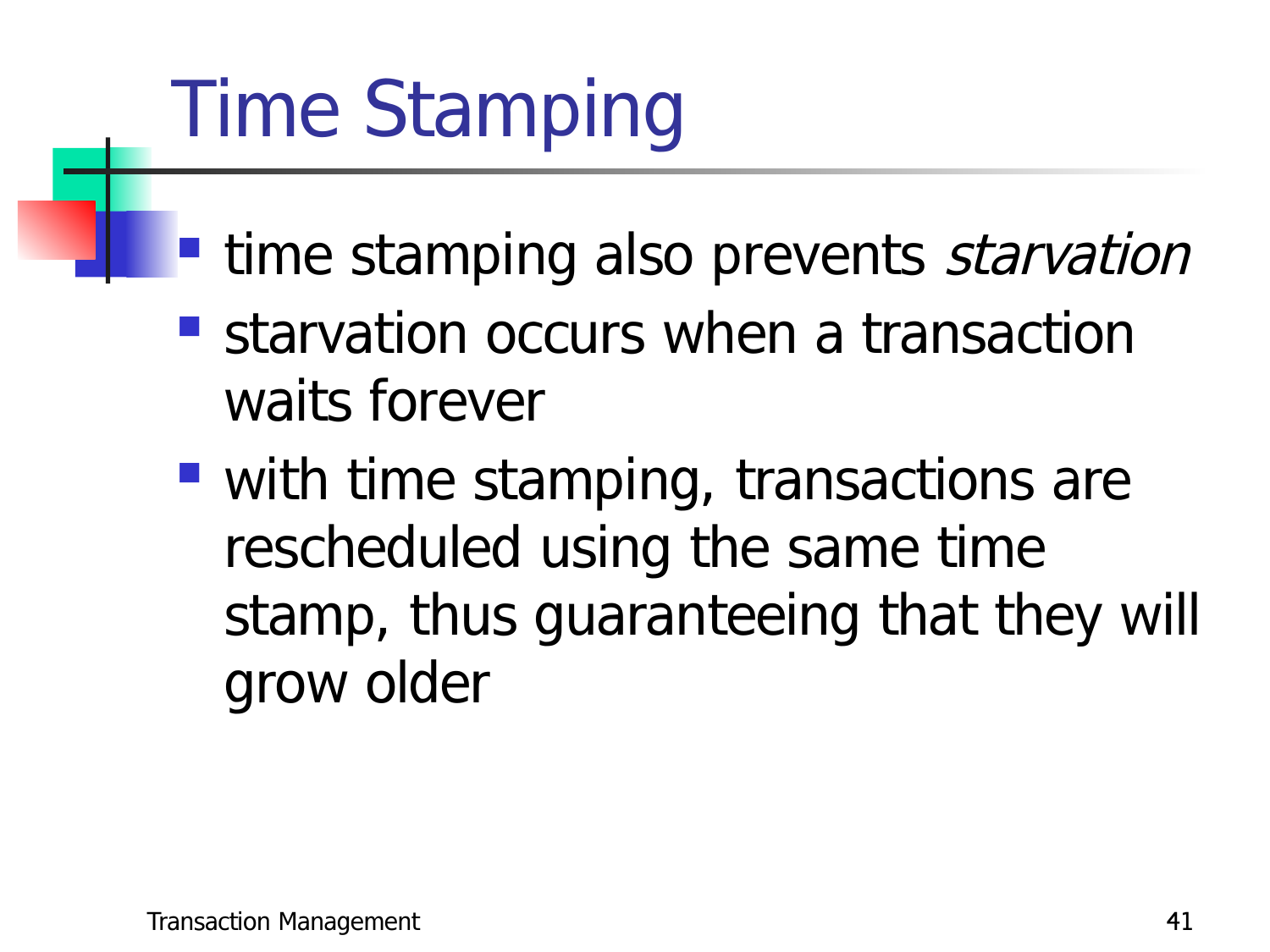

# Time Stamping
time stamping also prevents starvation
starvation occurs when a transaction waits forever
with time stamping, transactions are rescheduled using the same time stamp, thus guaranteeing that they will grow older
Transaction Management
41